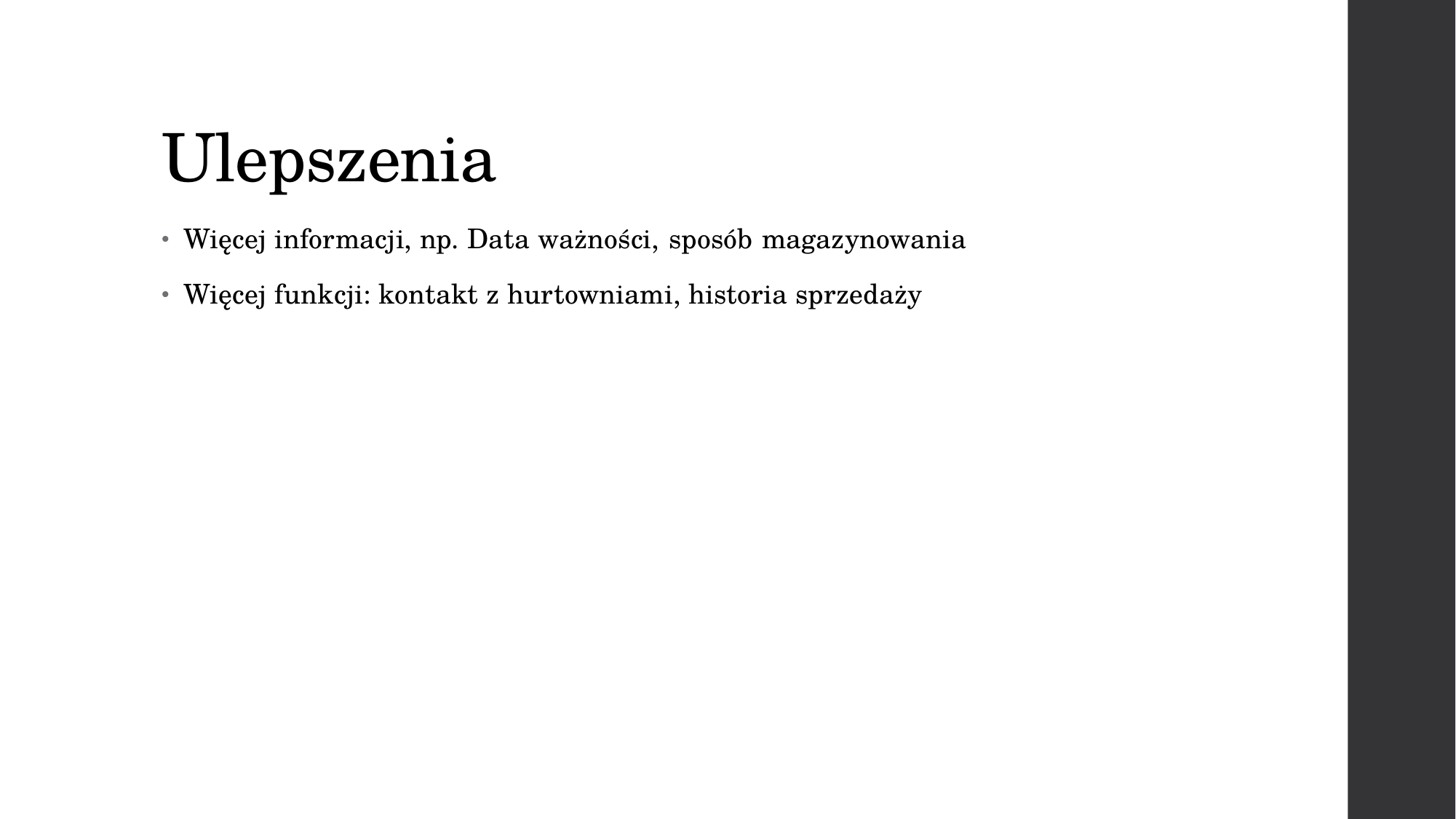

# Ulepszenia
Więcej informacji, np. Data ważności, sposób magazynowania
Więcej funkcji: kontakt z hurtowniami, historia sprzedaży